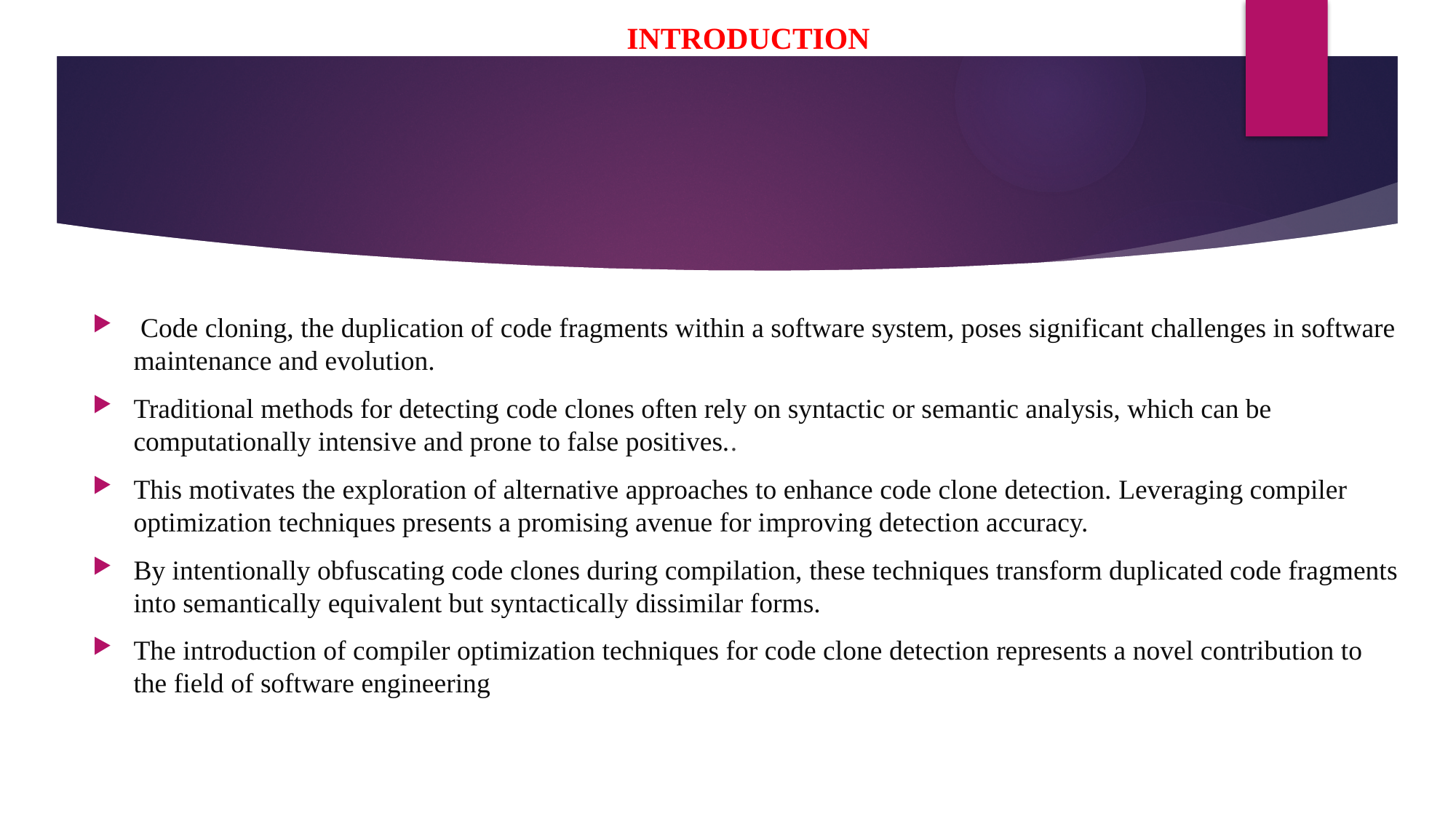

INTRODUCTION

 Code cloning, the duplication of code fragments within a software system, poses significant challenges in software maintenance and evolution.
Traditional methods for detecting code clones often rely on syntactic or semantic analysis, which can be computationally intensive and prone to false positives..
This motivates the exploration of alternative approaches to enhance code clone detection. Leveraging compiler optimization techniques presents a promising avenue for improving detection accuracy.
By intentionally obfuscating code clones during compilation, these techniques transform duplicated code fragments into semantically equivalent but syntactically dissimilar forms.
The introduction of compiler optimization techniques for code clone detection represents a novel contribution to the field of software engineering